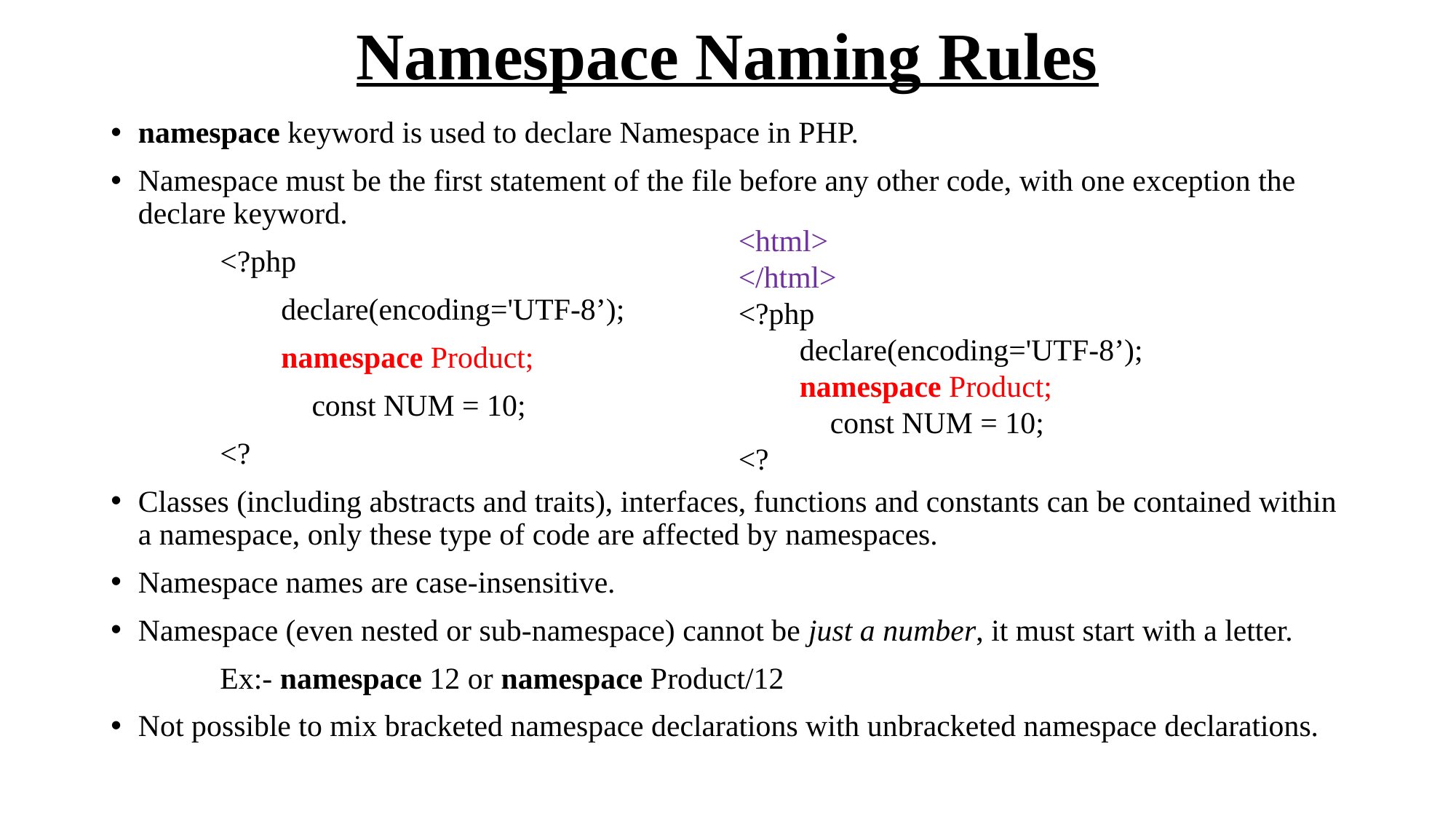

# Namespace Naming Rules
namespace keyword is used to declare Namespace in PHP.
Namespace must be the first statement of the file before any other code, with one exception the declare keyword.
	<?php
	        declare(encoding='UTF-8’);
	        namespace Product;
	            const NUM = 10;
	<?
Classes (including abstracts and traits), interfaces, functions and constants can be contained within a namespace, only these type of code are affected by namespaces.
Namespace names are case-insensitive.
Namespace (even nested or sub-namespace) cannot be just a number, it must start with a letter.
	Ex:- namespace 12 or namespace Product/12
Not possible to mix bracketed namespace declarations with unbracketed namespace declarations.
<html>
</html>
<?php
        declare(encoding='UTF-8’);
        namespace Product;
            const NUM = 10;
<?